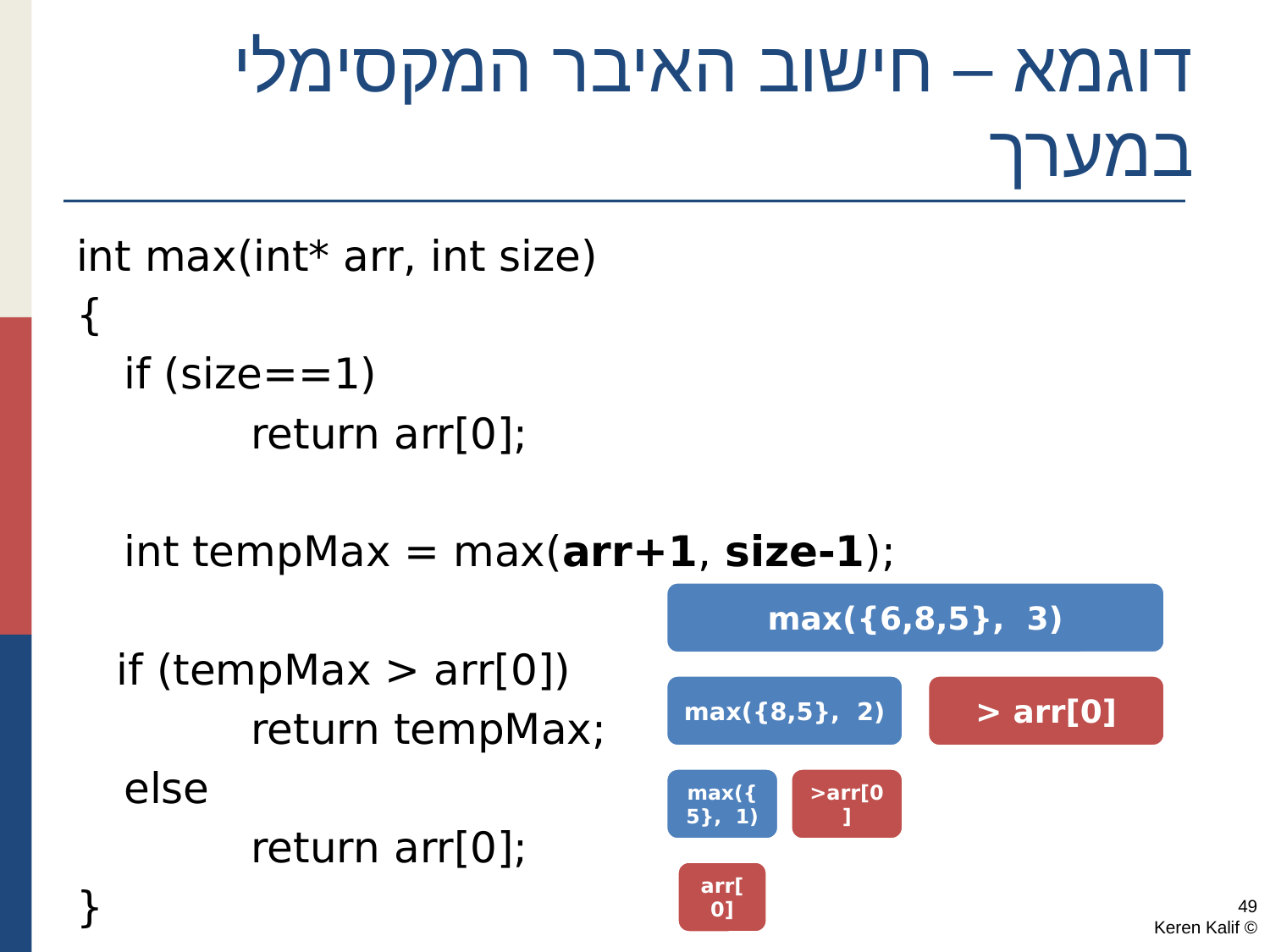

# דוגמא – חישוב האיבר המקסימלי במערך
int max(int* arr, int size)
{
	if (size==1)
		return arr[0];

	int tempMax = max(arr+1, size-1);

   if (tempMax > arr[0])
		return tempMax;
	else
		return arr[0];
}
max({6,8,5},  3)
max({8,5},  2)
max({5},  1)
> arr[0]
>arr[0]
arr[0]
max({6,8,5},  3)
max({8,5},  2)
max({5},  1)
> arr[0]
>arr[0]
arr[0]

49
© Keren Kalif